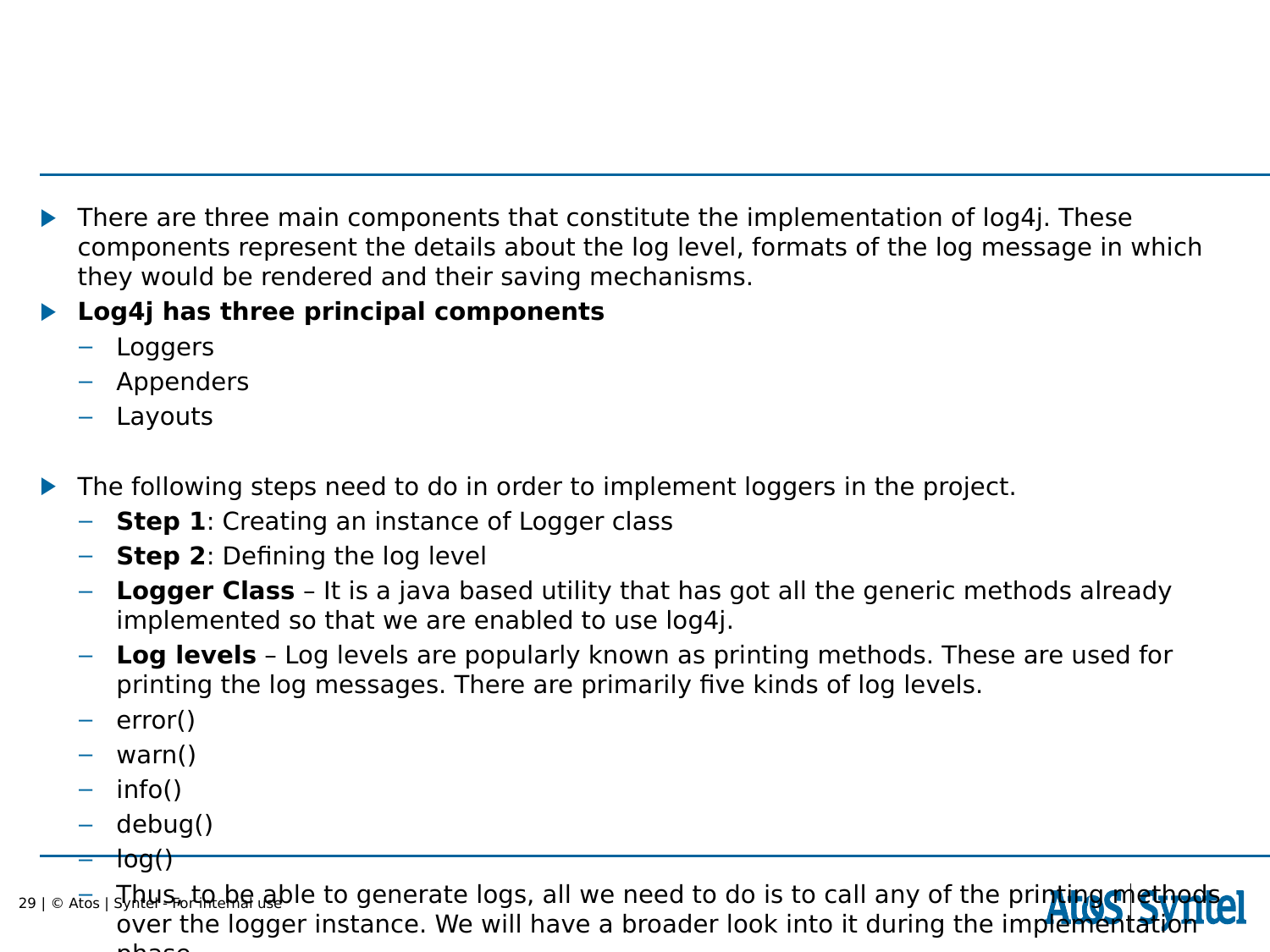

There are three main components that constitute the implementation of log4j. These components represent the details about the log level, formats of the log message in which they would be rendered and their saving mechanisms.
Log4j has three principal components
Loggers
Appenders
Layouts

The following steps need to do in order to implement loggers in the project.
Step 1: Creating an instance of Logger class
Step 2: Defining the log level
Logger Class – It is a java based utility that has got all the generic methods already implemented so that we are enabled to use log4j.
Log levels – Log levels are popularly known as printing methods. These are used for printing the log messages. There are primarily five kinds of log levels.
error()
warn()
info()
debug()
log()
Thus, to be able to generate logs, all we need to do is to call any of the printing methods over the logger instance. We will have a broader look into it during the implementation phase.